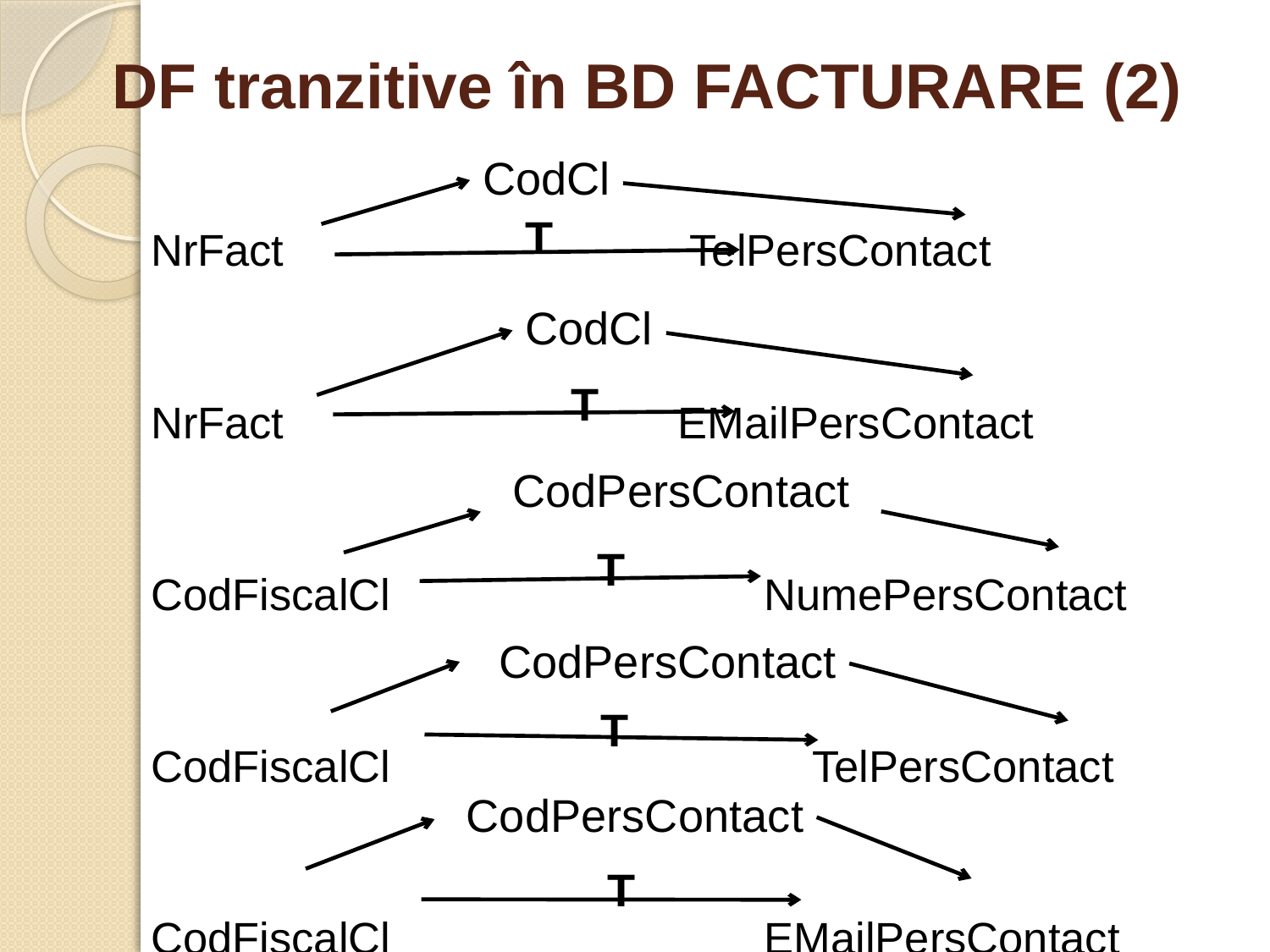

# DF tranzitive în BD FACTURARE (2)
CodCl
T
NrFact 			           TelPersContact

NrFact 			          EMailPersContact

CodFiscalCl 		                 NumePersContact

CodFiscalCl 		                     TelPersContact

CodFiscalCl 		                 EMailPersContact
CodCl
T
CodPersContact
T
CodPersContact
T
CodPersContact
T